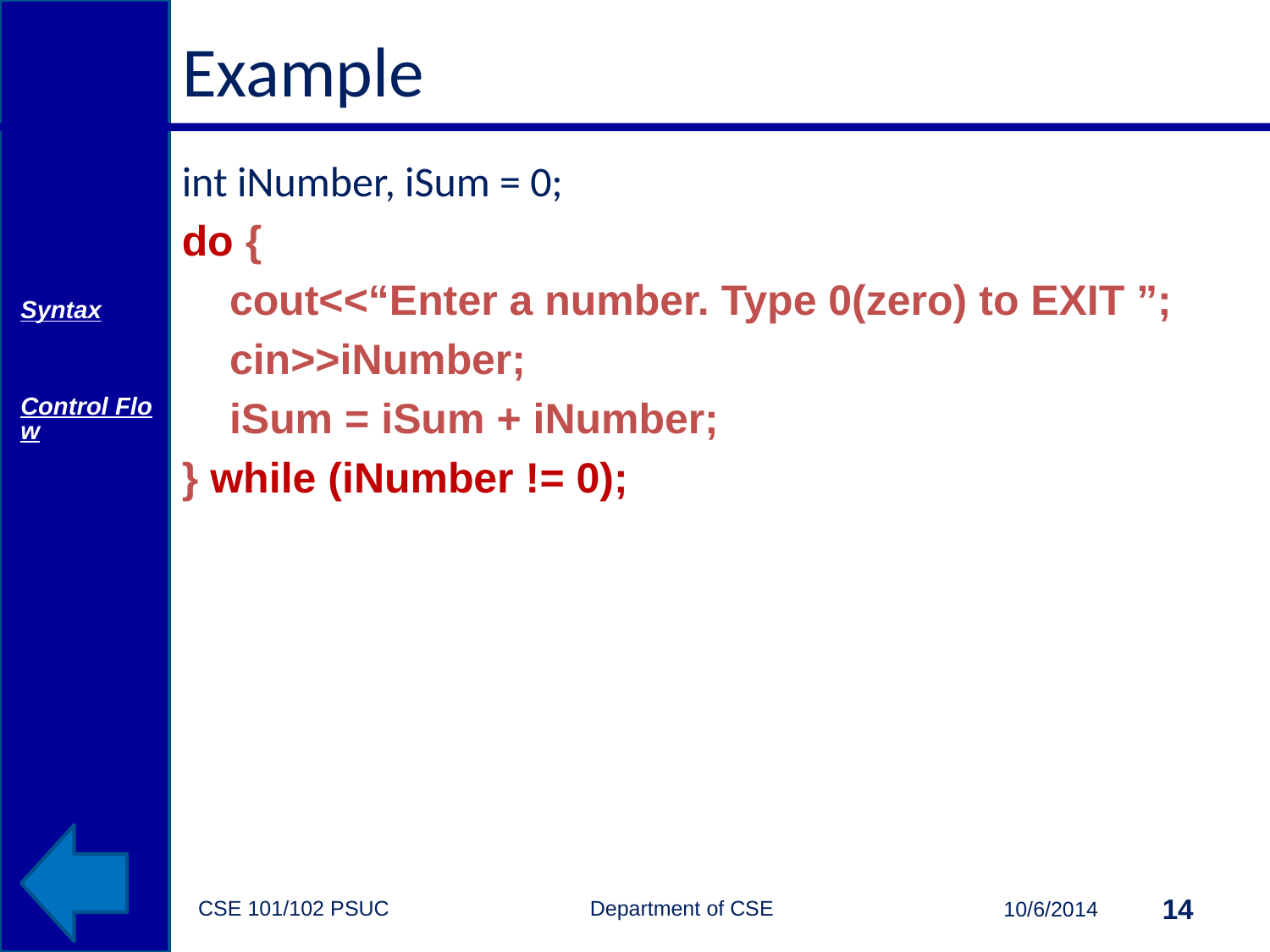

# Example
int iNumber, iSum = 0;
do {
	cout<<“Enter a number. Type 0(zero) to EXIT ”;
	cin>>iNumber;
	iSum = iSum + iNumber;
} while (iNumber != 0);
Syntax

Control Flow

CSE 101/102 PSUC                                  Department of CSE
14
10/6/2014